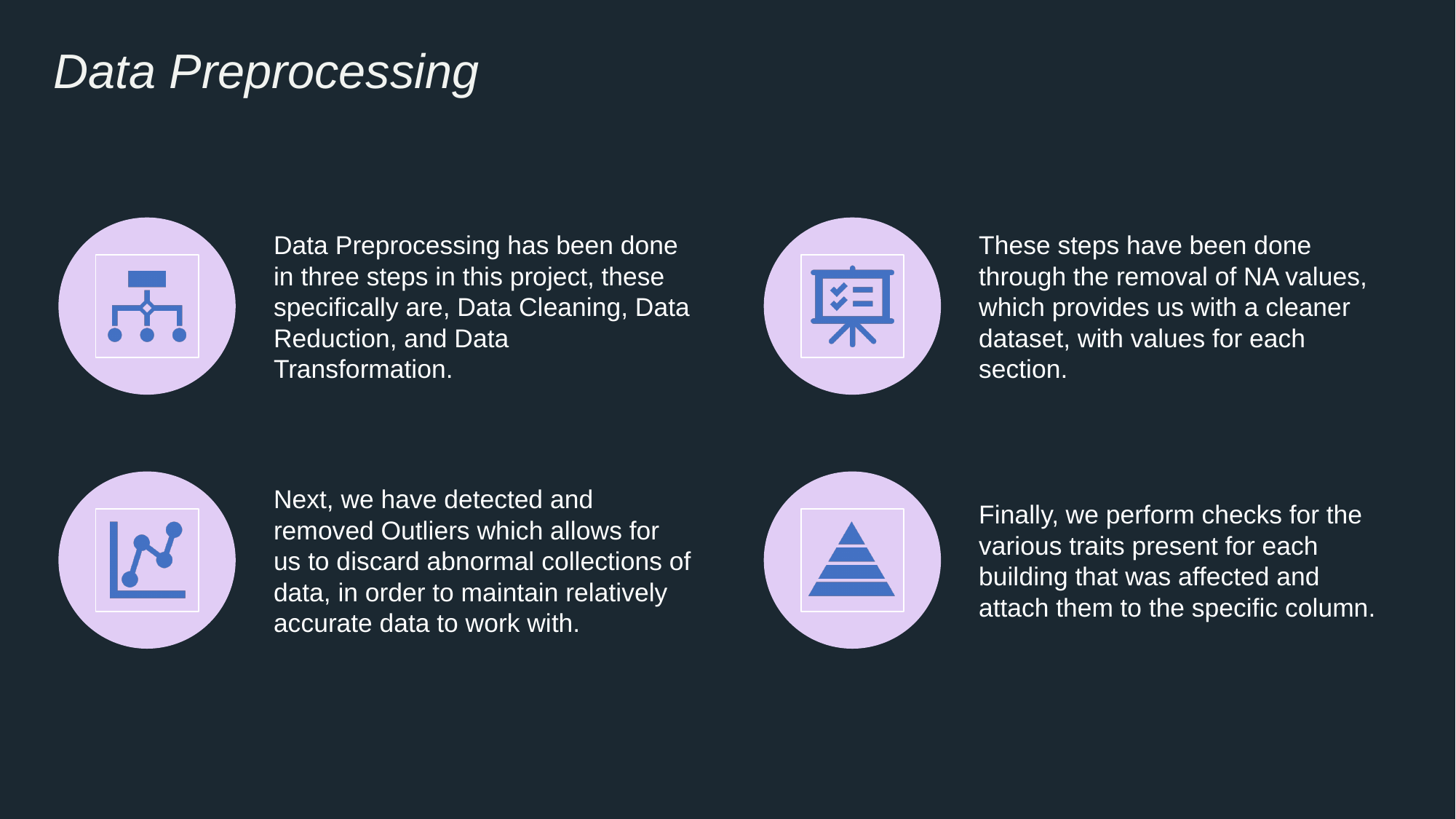

# Data Preprocessing
Data Preprocessing has been done in three steps in this project, these specifically are, Data Cleaning, Data Reduction, and Data Transformation.
These steps have been done through the removal of NA values, which provides us with a cleaner dataset, with values for each section.
Next, we have detected and removed Outliers which allows for us to discard abnormal collections of data, in order to maintain relatively accurate data to work with.
Finally, we perform checks for the various traits present for each building that was affected and attach them to the specific column.